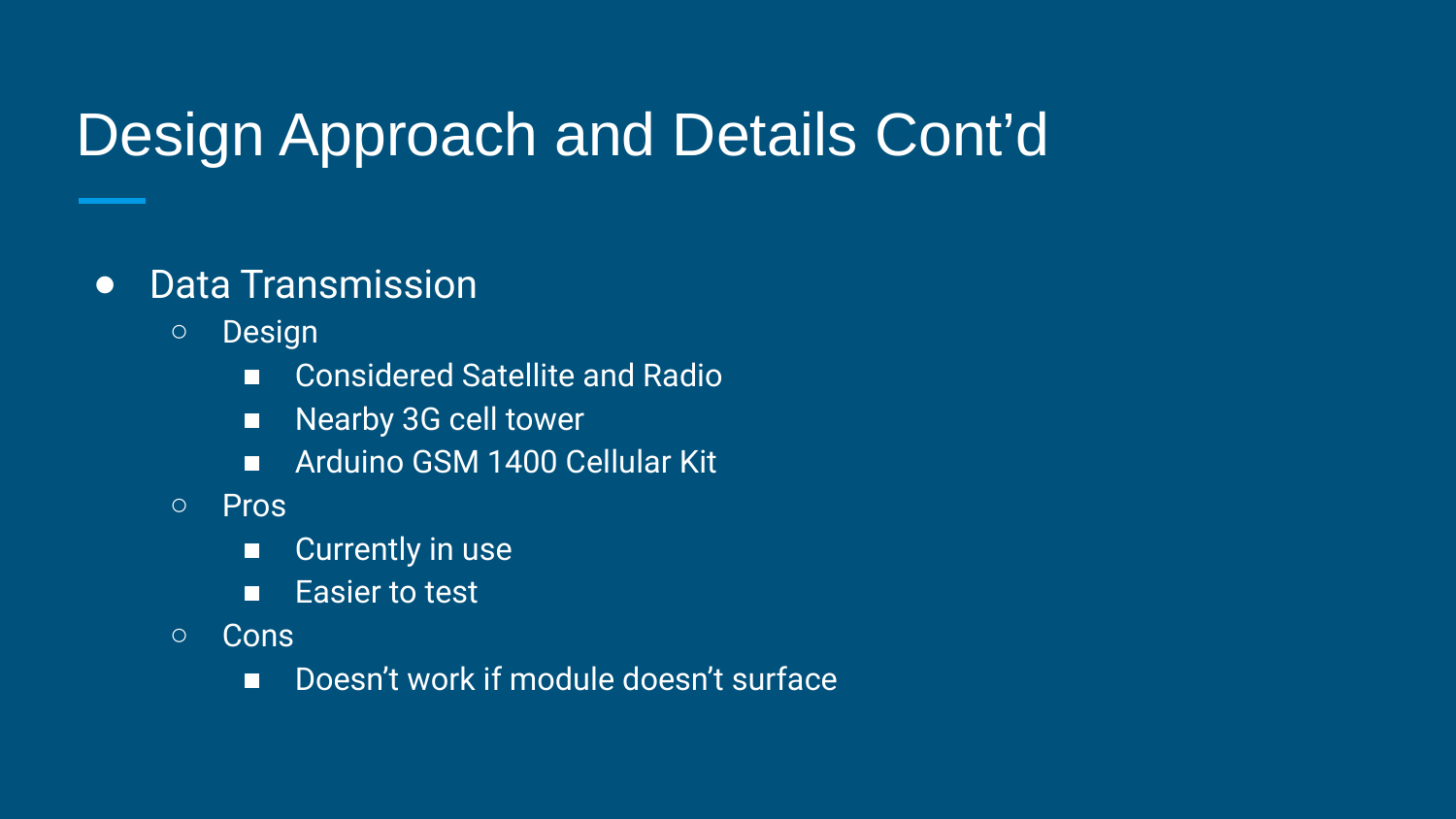

# Design Approach and Details Cont’d
Data Transmission
Design
Considered Satellite and Radio
Nearby 3G cell tower
Arduino GSM 1400 Cellular Kit
Pros
Currently in use
Easier to test
Cons
Doesn’t work if module doesn’t surface